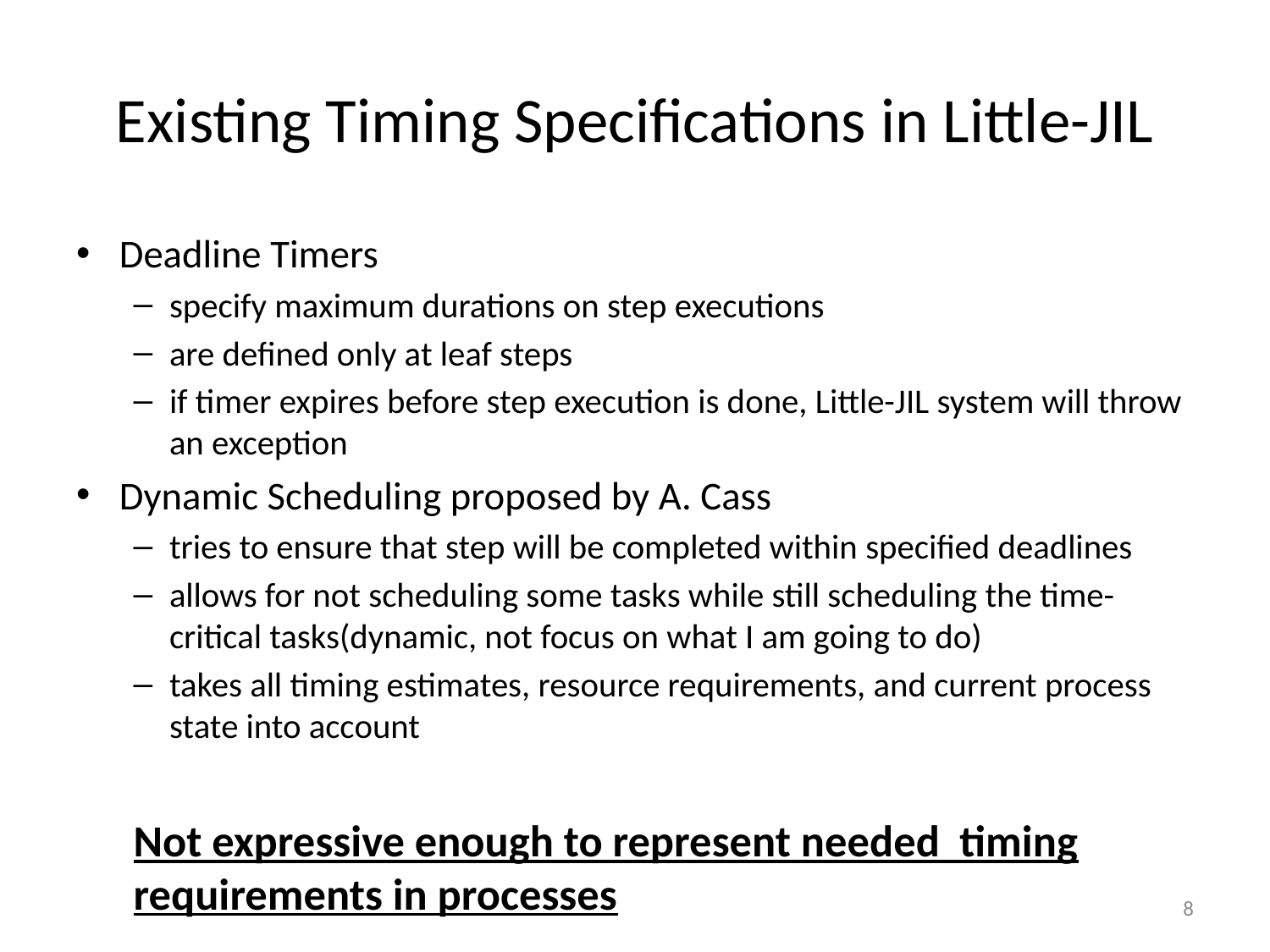

# Existing Timing Specifications in Little-JIL
Deadline Timers
specify maximum durations on step executions
are defined only at leaf steps
if timer expires before step execution is done, Little-JIL system will throw an exception
Dynamic Scheduling proposed by A. Cass
tries to ensure that step will be completed within specified deadlines
allows for not scheduling some tasks while still scheduling the time-critical tasks(dynamic, not focus on what I am going to do)
takes all timing estimates, resource requirements, and current process state into account

Not expressive enough to represent needed  timing requirements in processes
8